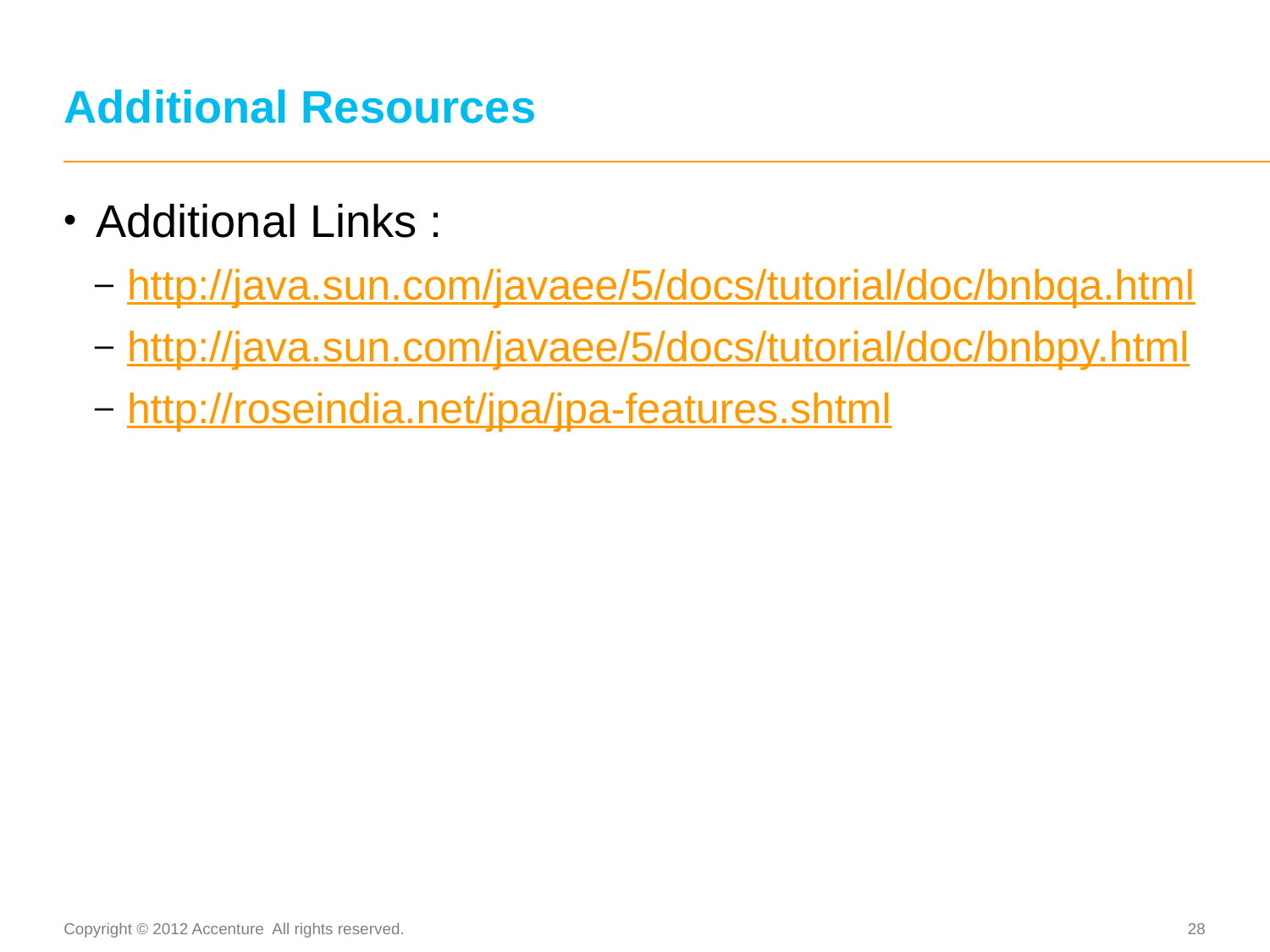

# Additional Resources
Additional Links :
http://java.sun.com/javaee/5/docs/tutorial/doc/bnbqa.html
http://java.sun.com/javaee/5/docs/tutorial/doc/bnbpy.html
http://roseindia.net/jpa/jpa-features.shtml